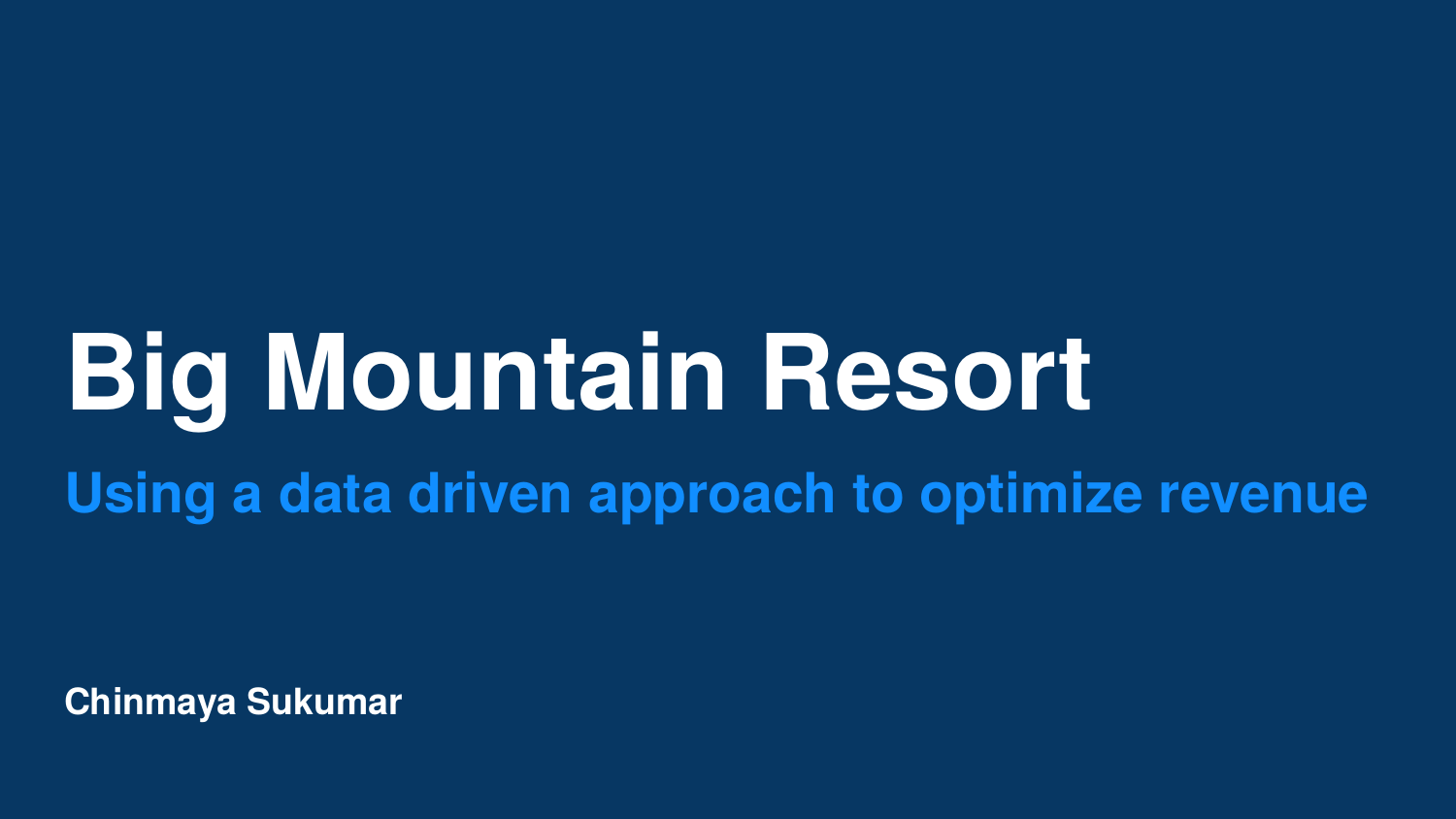

# Big Mountain Resort
Using a data driven approach to optimize revenue

Chinmaya Sukumar